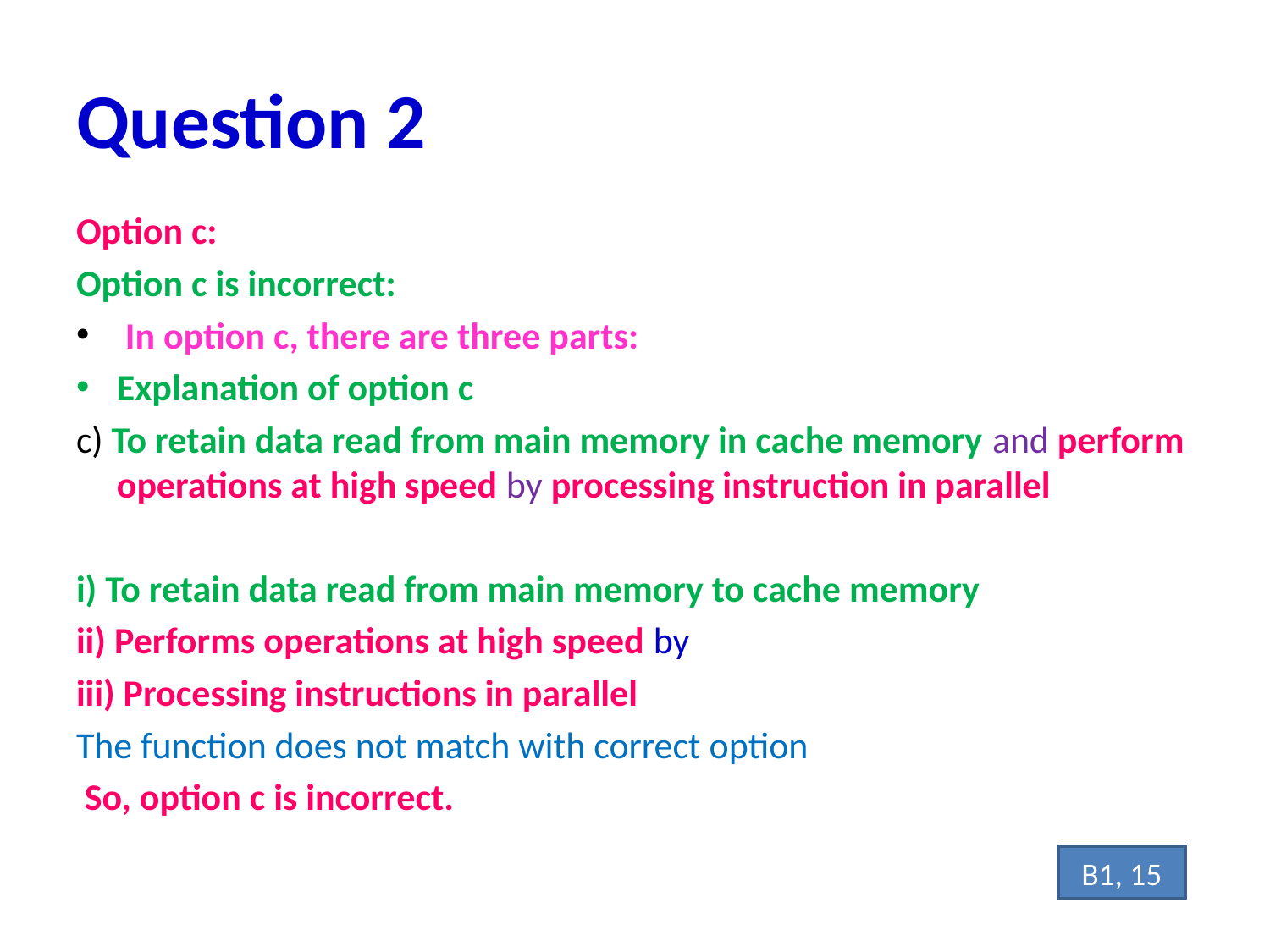

# Question 2
Option c:
Option c is incorrect:
 In option c, there are three parts:
Explanation of option c
c) To retain data read from main memory in cache memory and perform operations at high speed by processing instruction in parallel

i) To retain data read from main memory to cache memory
ii) Performs operations at high speed by
iii) Processing instructions in parallel
The function does not match with correct option
 So, option c is incorrect.

B1, 15